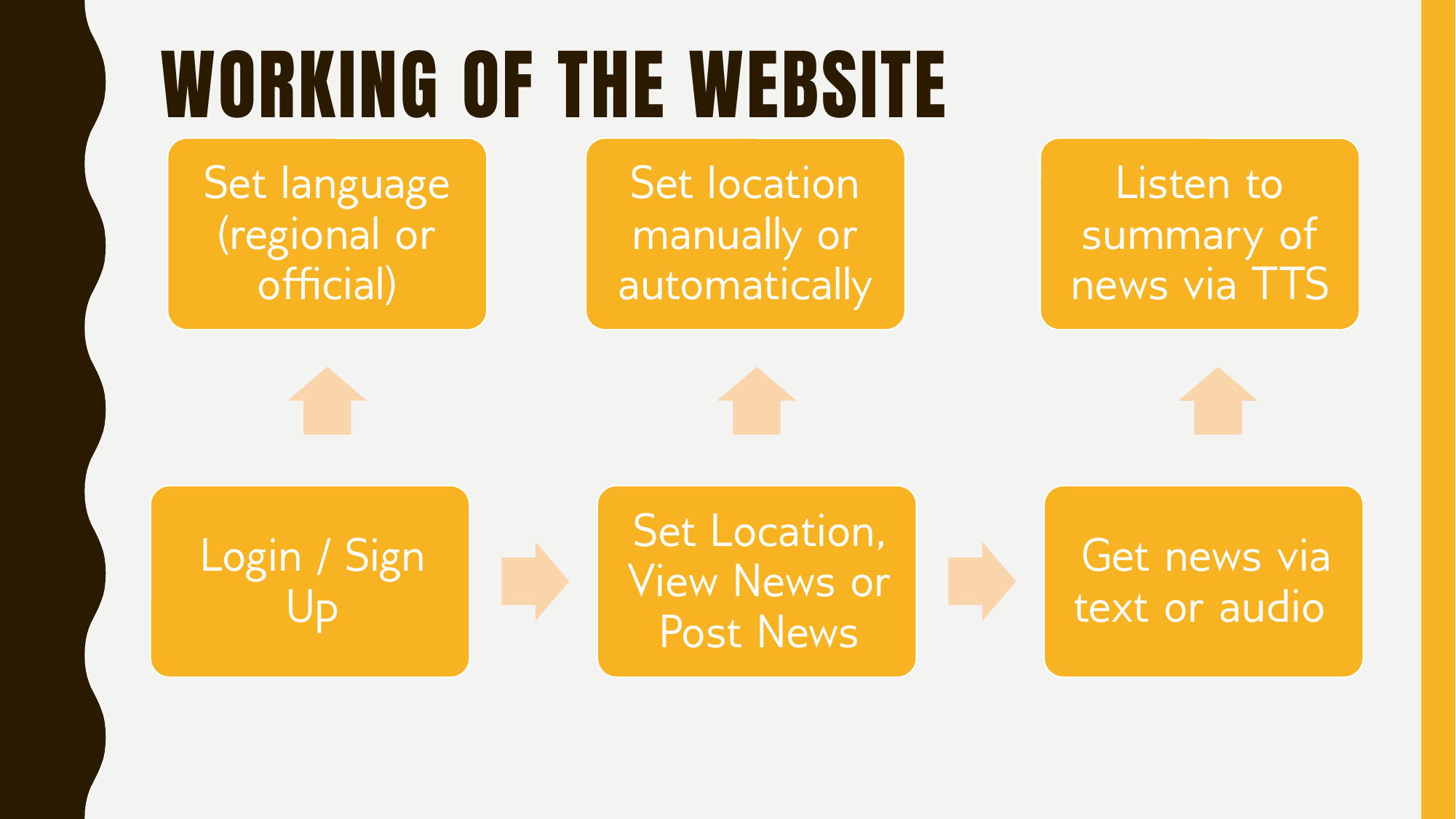

# Working of the website

Listen to summary of news via TTS

Set language (regional or official)

Set location manually or automatically

Login / Sign Up

Set Location, View News or Post News

Get news via text or audio